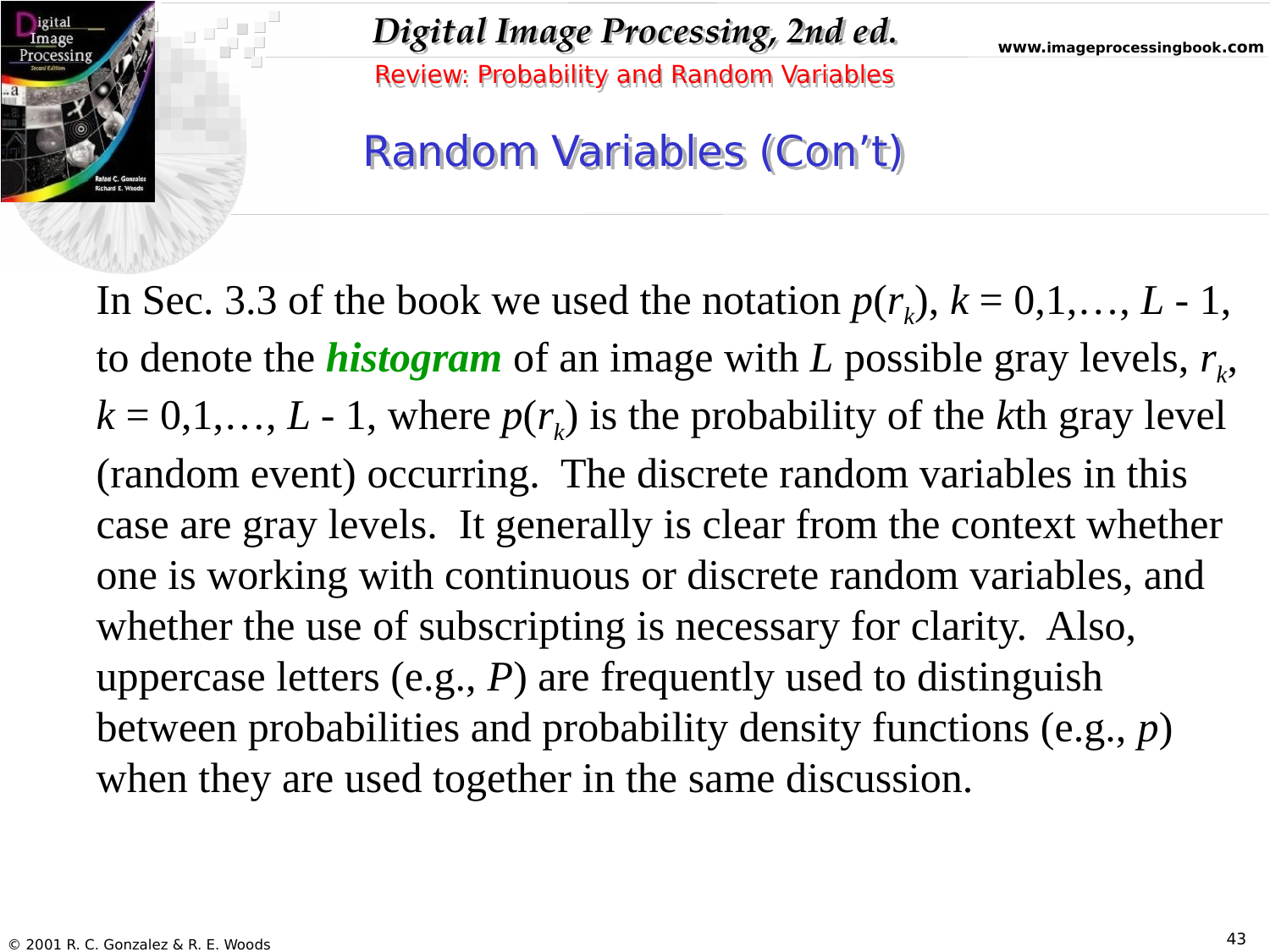

Review: Probability and Random Variables
Random Variables (Con’t)
In Sec. 3.3 of the book we used the notation p(rk), k = 0,1,…, L - 1, to denote the histogram of an image with L possible gray levels, rk, k = 0,1,…, L - 1, where p(rk) is the probability of the kth gray level (random event) occurring.  The discrete random variables in this case are gray levels.  It generally is clear from the context whether one is working with continuous or discrete random variables, and whether the use of subscripting is necessary for clarity.  Also, uppercase letters (e.g., P) are frequently used to distinguish between probabilities and probability density functions (e.g., p) when they are used together in the same discussion.

43